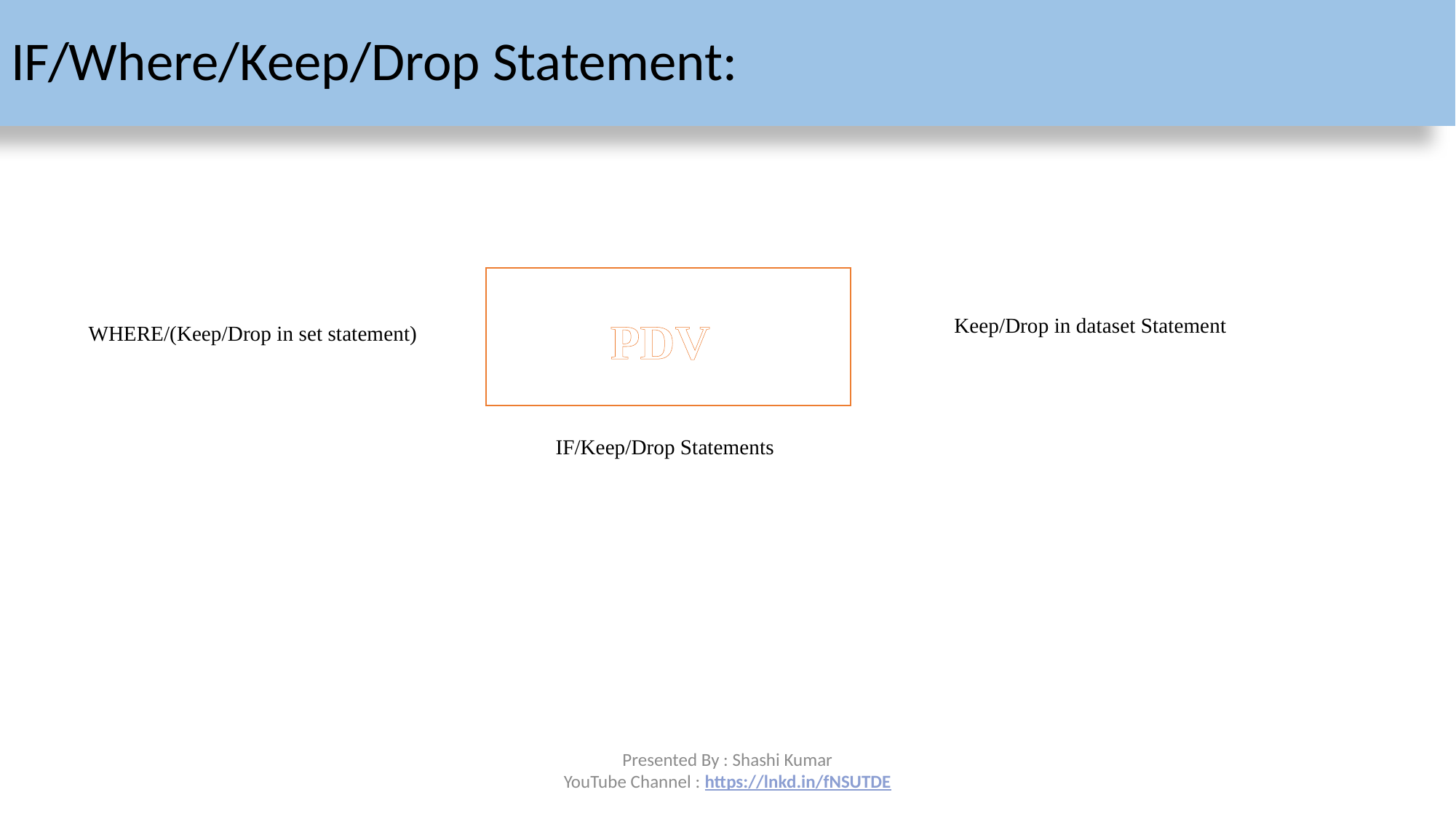

IF/Where/Keep/Drop Statement:

PDV
Keep/Drop in dataset Statement
WHERE/(Keep/Drop in set statement)
IF/Keep/Drop Statements
Presented By : Shashi Kumar
YouTube Channel : https://lnkd.in/fNSUTDE